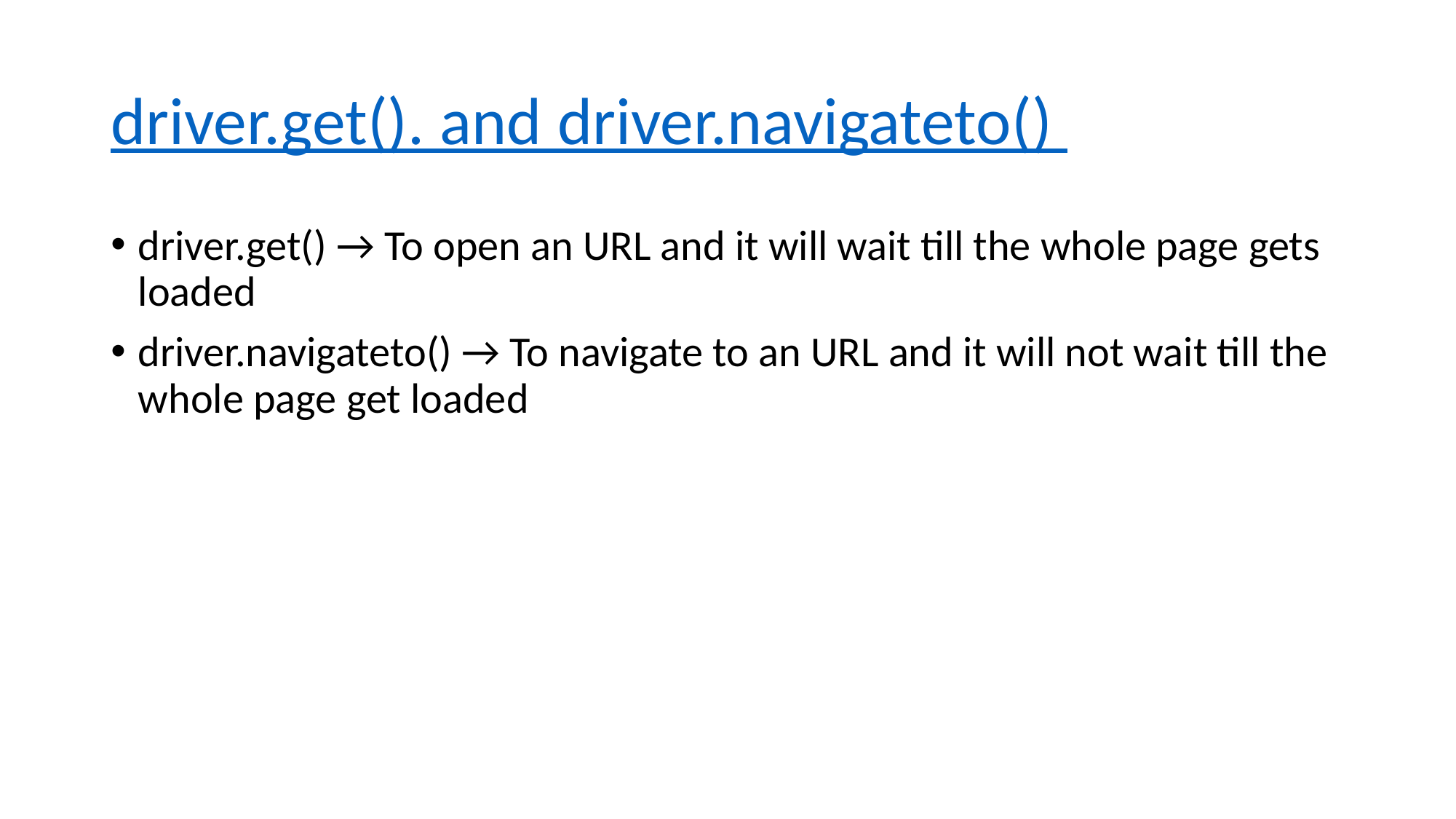

# driver.get(). and driver.navigateto()
driver.get() → To open an URL and it will wait till the whole page gets loaded
driver.navigateto() → To navigate to an URL and it will not wait till the whole page get loaded